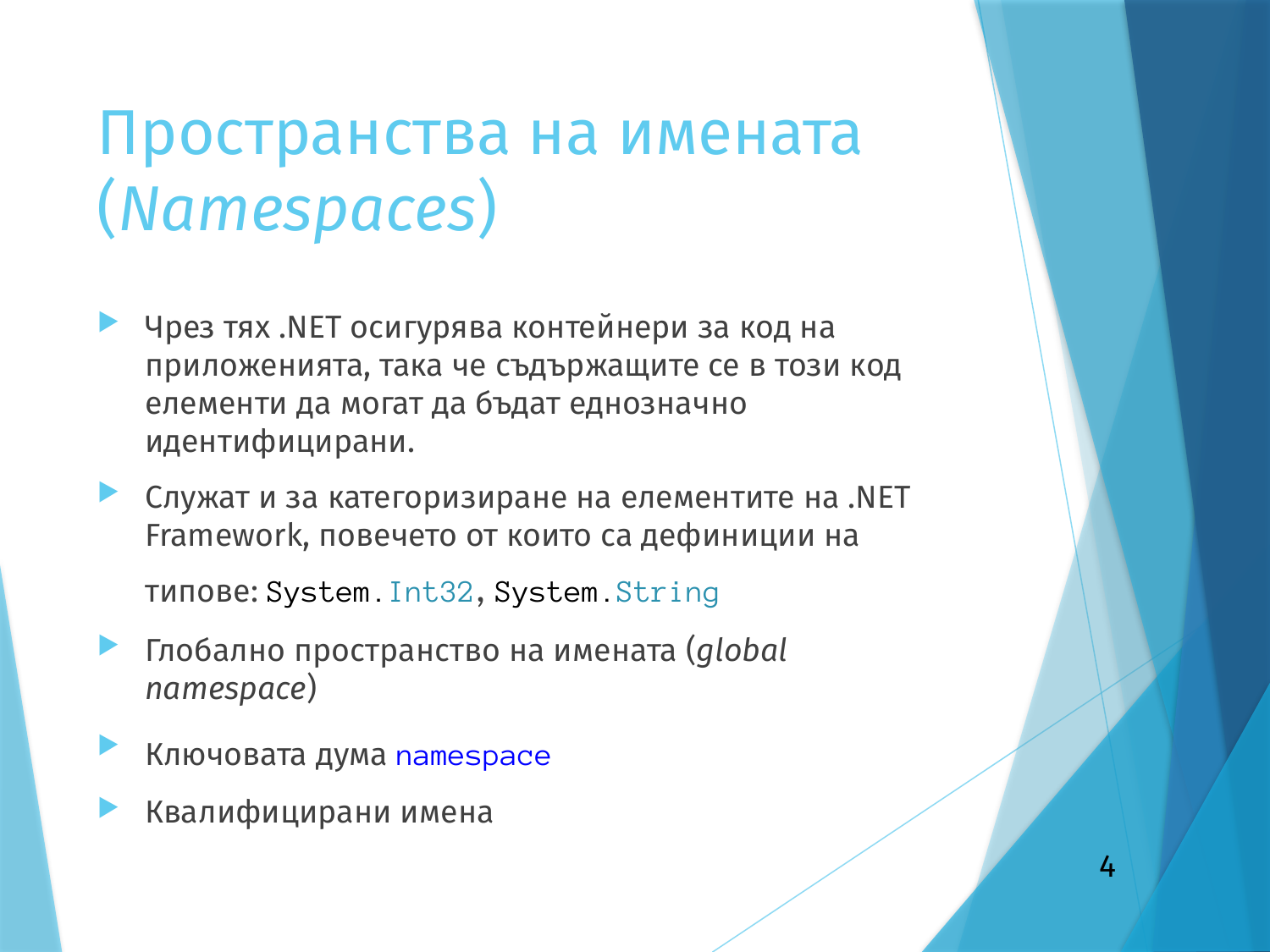

# Пространства на имената (Namespaces)
Чрез тях .NET осигурява контейнери за код на приложенията, така че съдържащите се в този код елементи да могат да бъдат еднозначно идентифицирани.
Служат и за категоризиране на елементите на .NET Framework, повечето от които са дефиниции на типове: System.Int32, System.String
Глобално пространство на имената (global namespace)
Ключовата дума namespace
Квалифицирани имена
4